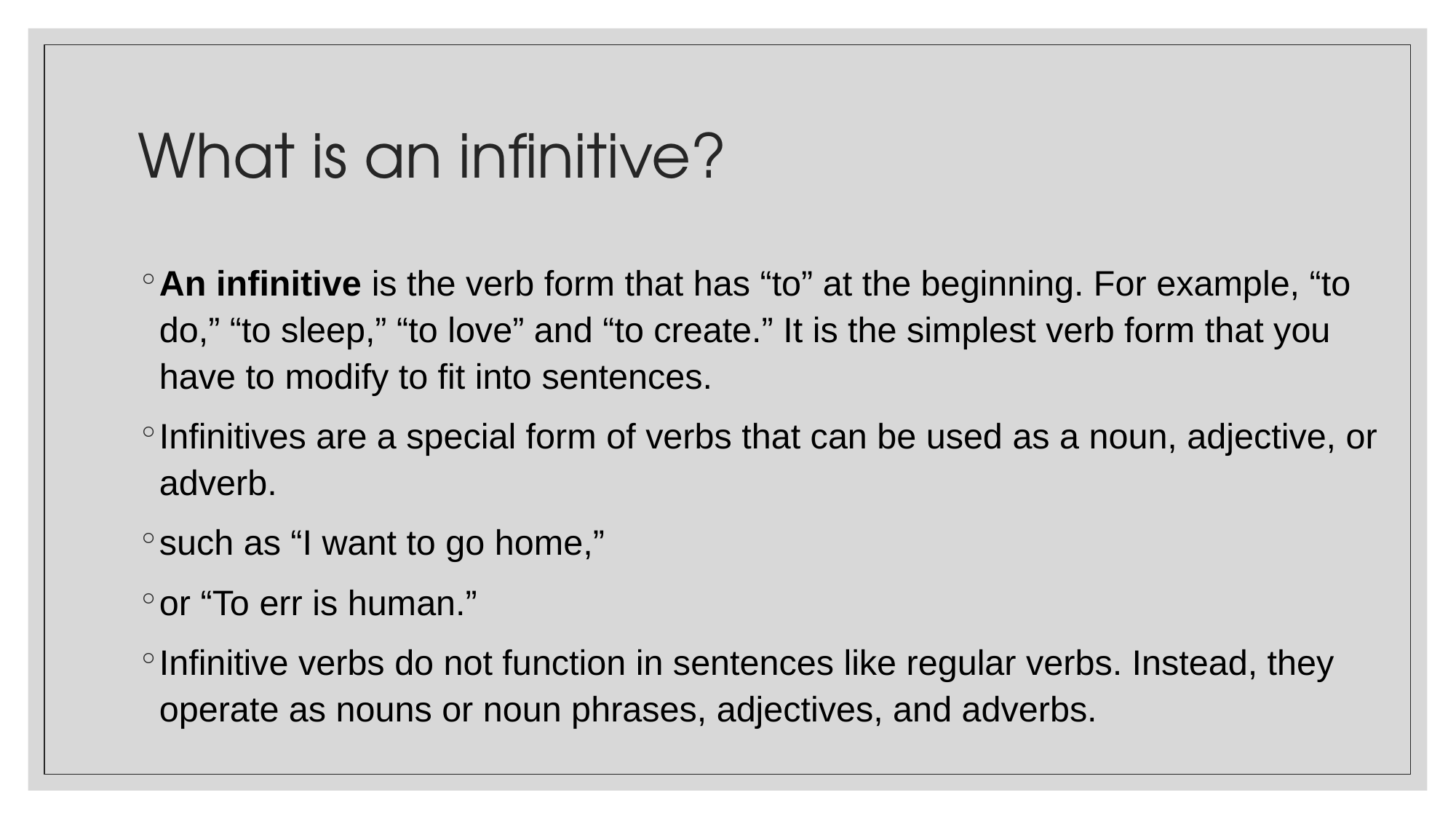

# What is an infinitive?
An infinitive is the verb form that has “to” at the beginning. For example, “to do,” “to sleep,” “to love” and “to create.” It is the simplest verb form that you have to modify to fit into sentences.
Infinitives are a special form of verbs that can be used as a noun, adjective, or adverb.
such as “I want to go home,”
or “To err is human.”
Infinitive verbs do not function in sentences like regular verbs. Instead, they operate as nouns or noun phrases, adjectives, and adverbs.